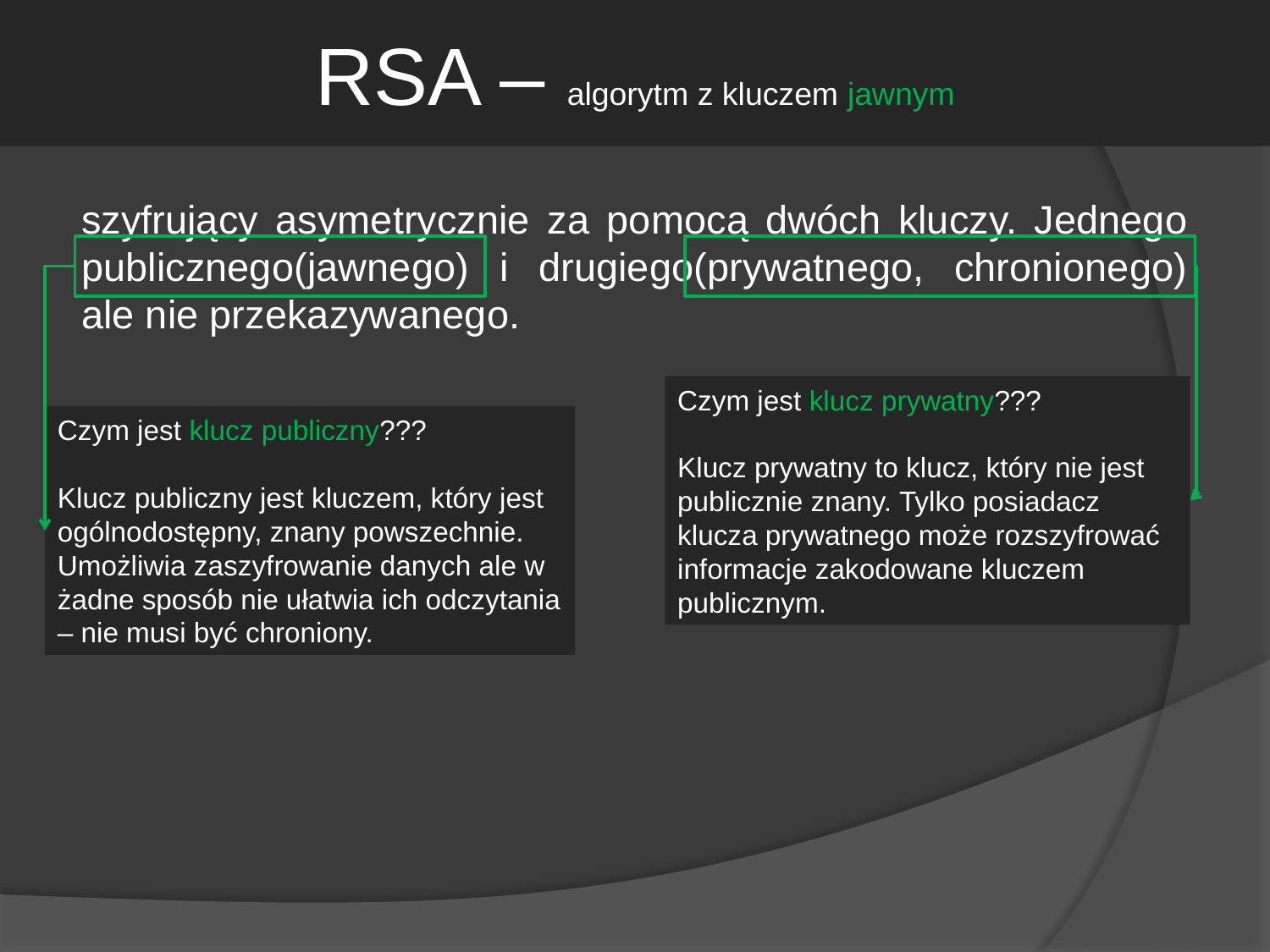

# RSA – algorytm z kluczem jawnym
szyfrujący asymetrycznie za pomocą dwóch kluczy. Jednego publicznego(jawnego) i drugiego(prywatnego, chronionego) ale nie przekazywanego.

Czym jest klucz prywatny???
Klucz prywatny to klucz, który nie jest publicznie znany. Tylko posiadacz klucza prywatnego może rozszyfrować informacje zakodowane kluczem publicznym.
Czym jest klucz publiczny???
Klucz publiczny jest kluczem, który jest
ogólnodostępny, znany powszechnie. Umożliwia zaszyfrowanie danych ale w żadne sposób nie ułatwia ich odczytania – nie musi być chroniony.